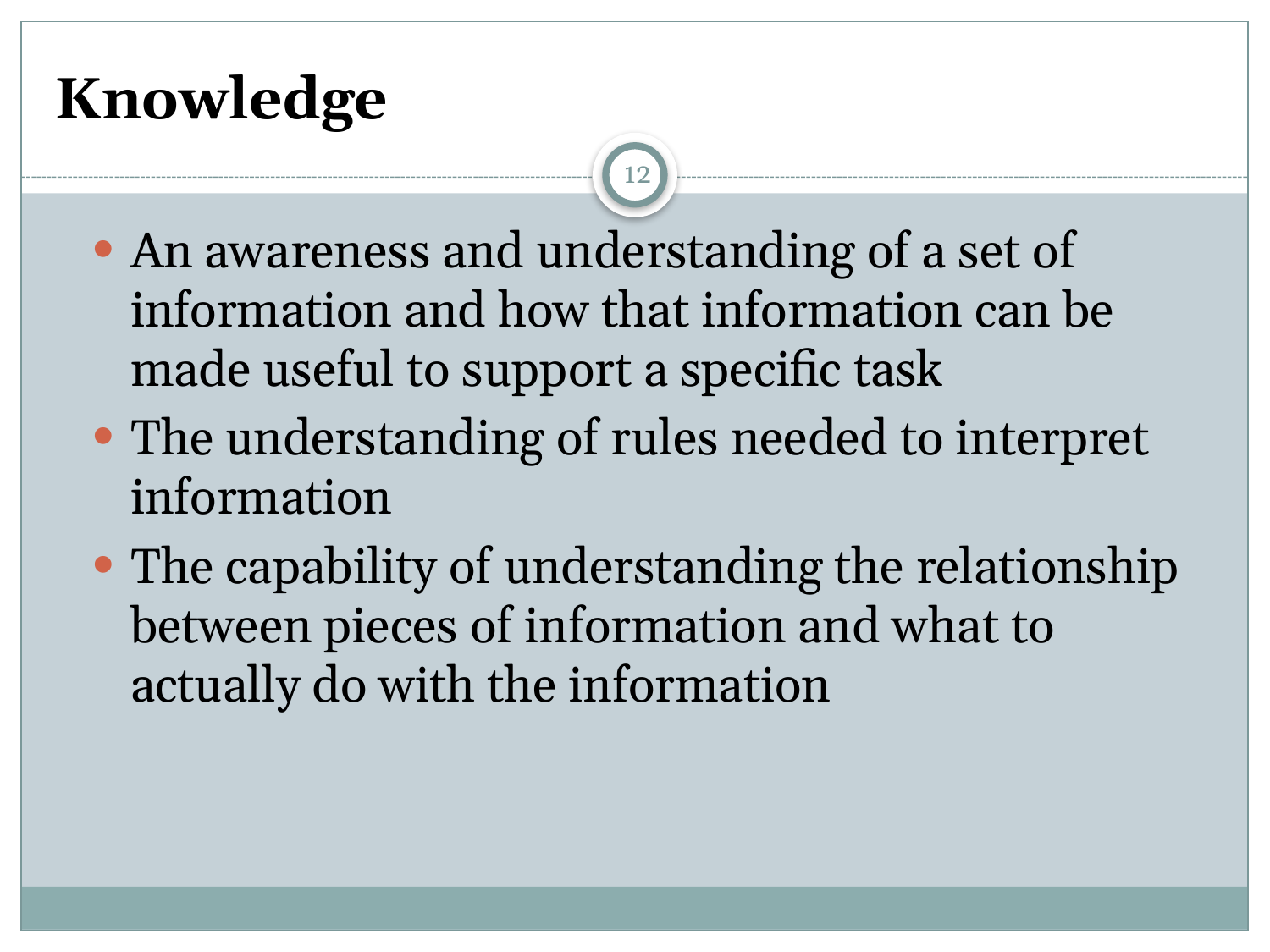

# Knowledge
12
An awareness and understanding of a set of information and how that information can be made useful to support a specific task
The understanding of rules needed to interpret information
The capability of understanding the relationship between pieces of information and what to actually do with the information